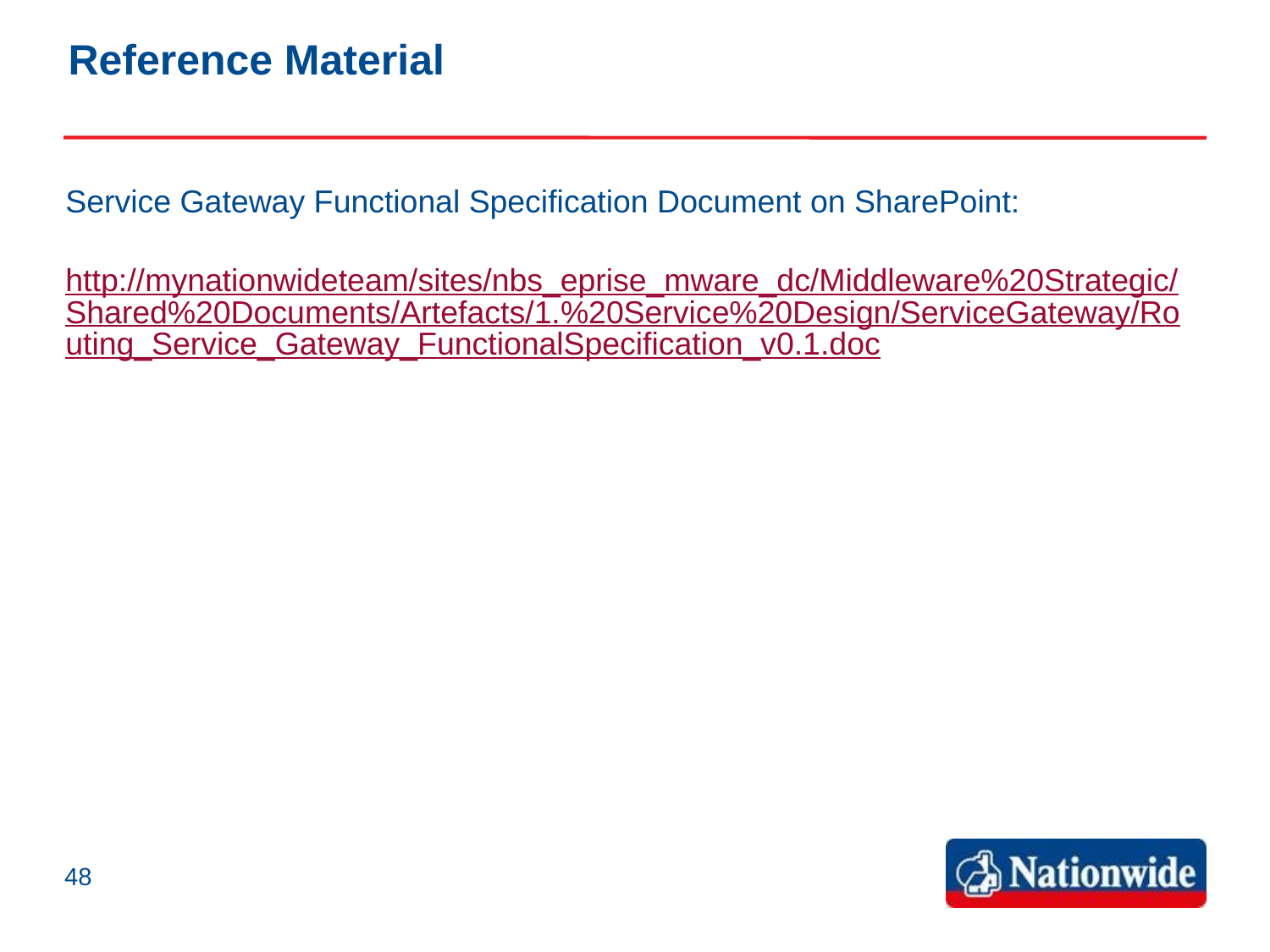

# Reference Material
Service Gateway Functional Specification Document on SharePoint:

http://mynationwideteam/sites/nbs_eprise_mware_dc/Middleware%20Strategic/Shared%20Documents/Artefacts/1.%20Service%20Design/ServiceGateway/Routing_Service_Gateway_FunctionalSpecification_v0.1.doc

48